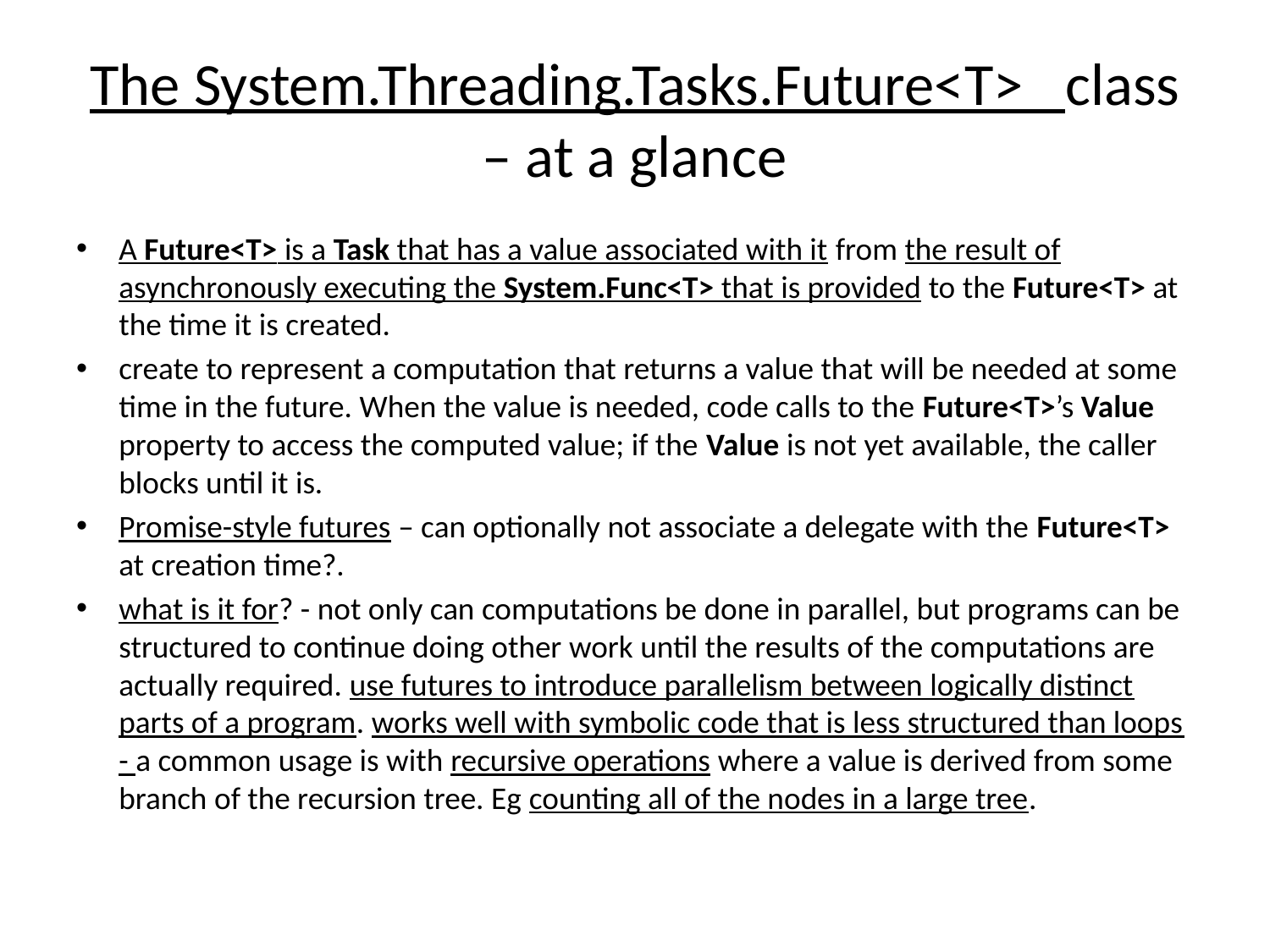

# The System.Threading.Tasks.Future<T>   class – at a glance
A Future<T> is a Task that has a value associated with it from the result of asynchronously executing the System.Func<T> that is provided to the Future<T> at the time it is created.
create to represent a computation that returns a value that will be needed at some time in the future. When the value is needed, code calls to the Future<T>’s Value property to access the computed value; if the Value is not yet available, the caller blocks until it is.
Promise-style futures – can optionally not associate a delegate with the Future<T> at creation time?.
what is it for? - not only can computations be done in parallel, but programs can be structured to continue doing other work until the results of the computations are actually required. use futures to introduce parallelism between logically distinct parts of a program. works well with symbolic code that is less structured than loops - a common usage is with recursive operations where a value is derived from some branch of the recursion tree. Eg counting all of the nodes in a large tree.